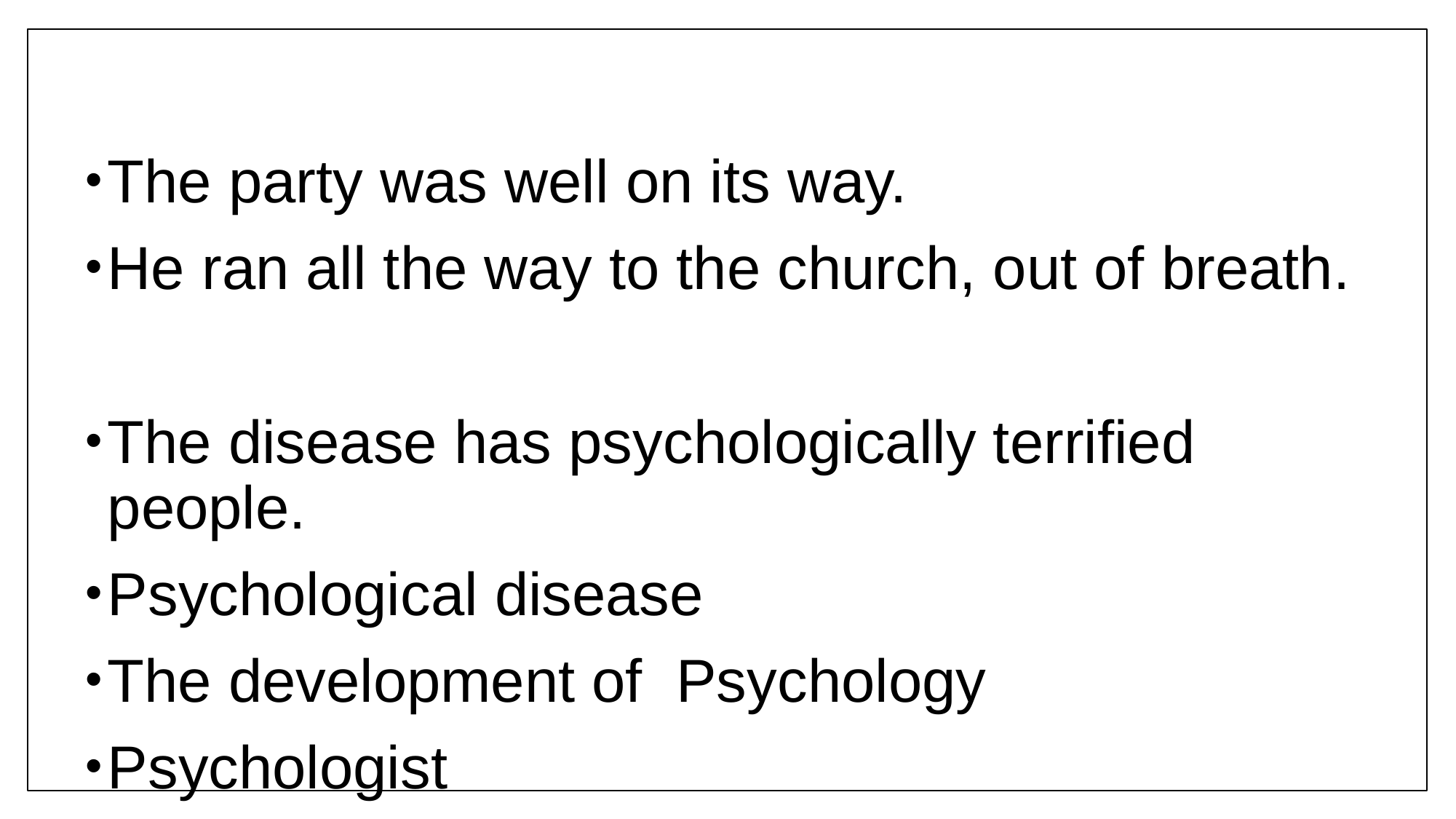

The party was well on its way.
He ran all the way to the church, out of breath.

The disease has psychologically terrified people.
Psychological disease
The development of  Psychology
Psychologist